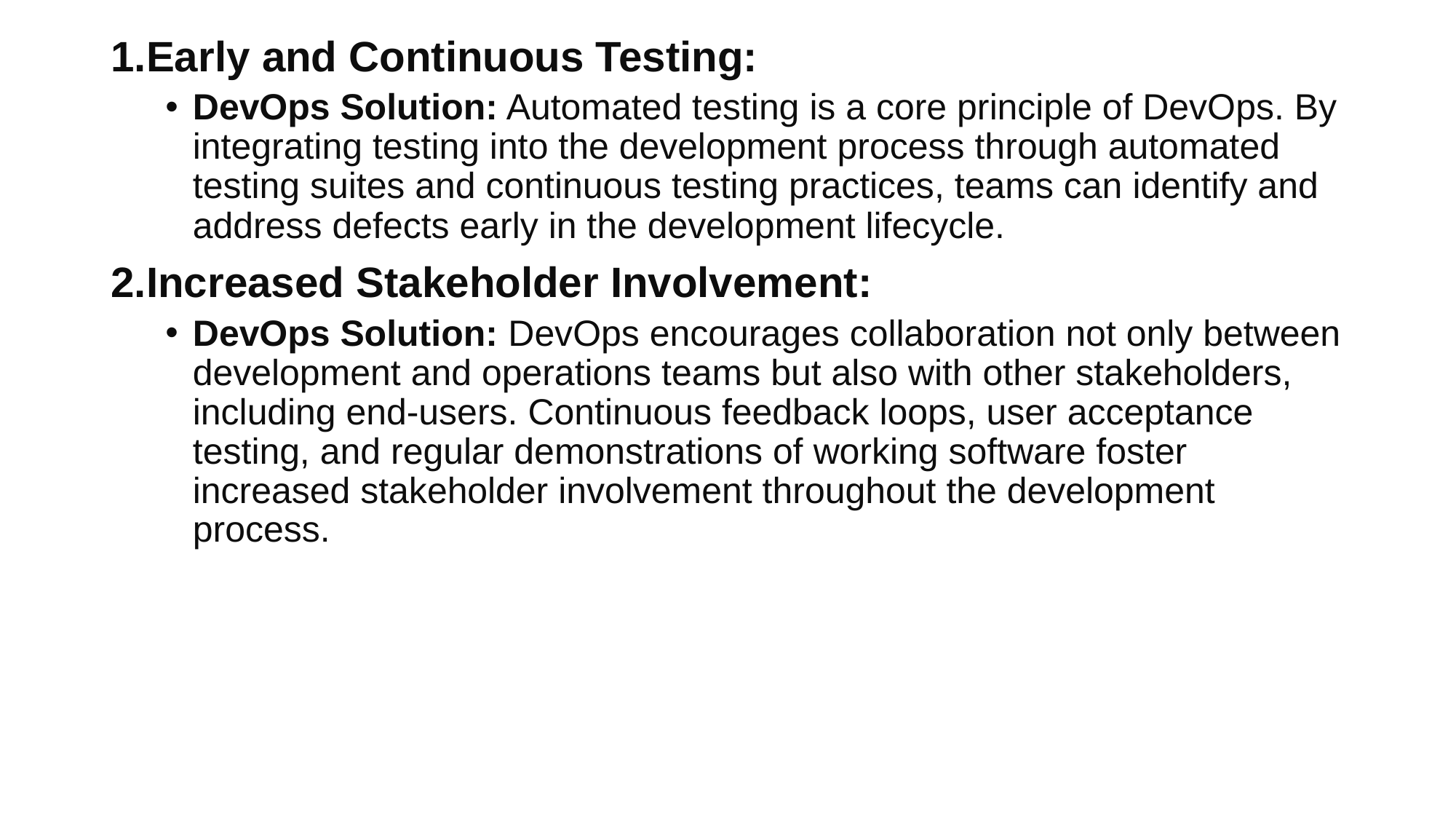

Early and Continuous Testing:
DevOps Solution: Automated testing is a core principle of DevOps. By integrating testing into the development process through automated testing suites and continuous testing practices, teams can identify and address defects early in the development lifecycle.
Increased Stakeholder Involvement:
DevOps Solution: DevOps encourages collaboration not only between development and operations teams but also with other stakeholders, including end-users. Continuous feedback loops, user acceptance testing, and regular demonstrations of working software foster increased stakeholder involvement throughout the development process.